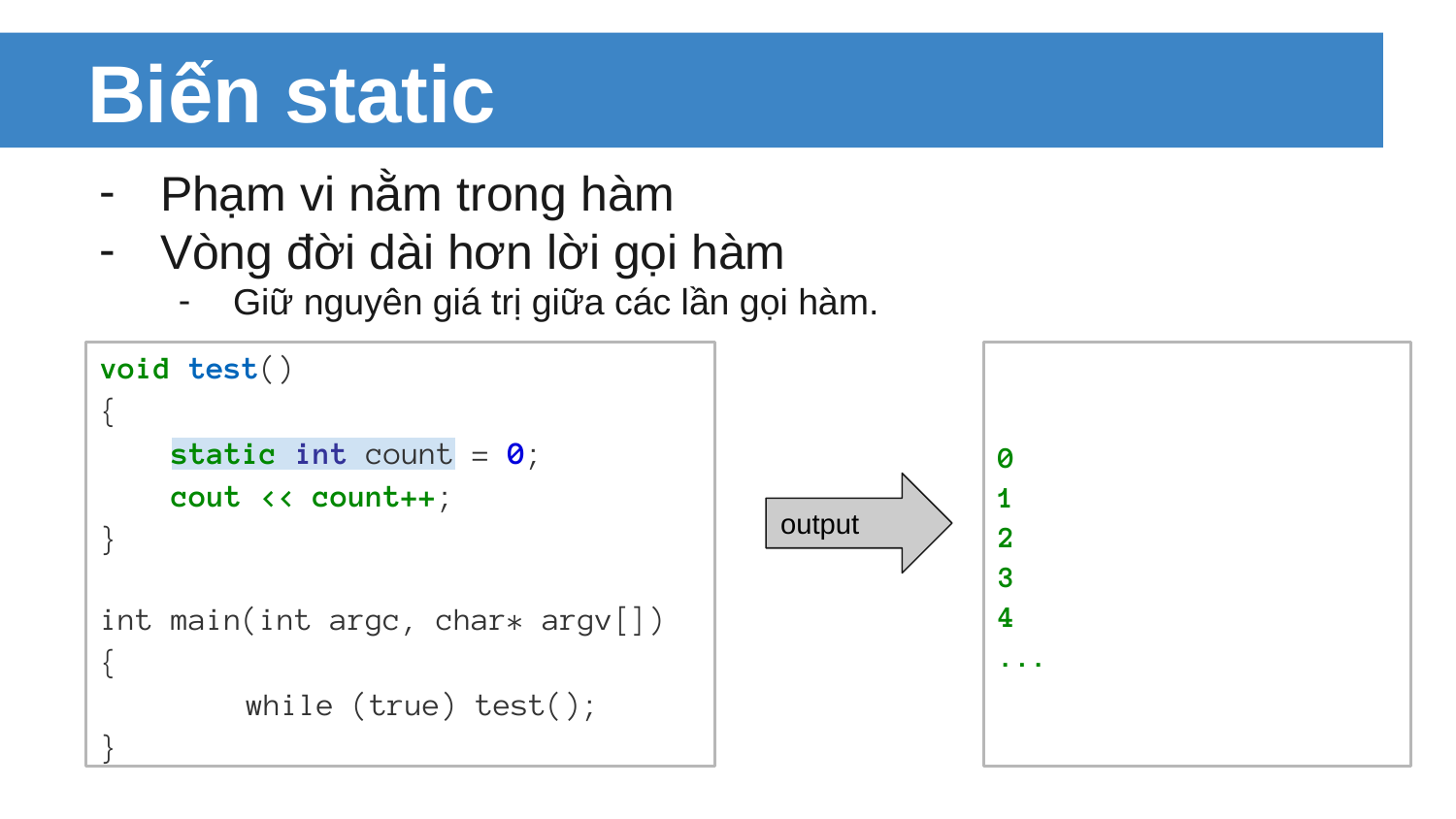

# Biến static
Phạm vi nằm trong hàm
Vòng đời dài hơn lời gọi hàm
Giữ nguyên giá trị giữa các lần gọi hàm.
void test()
{
    static int count = 0;
    cout << count++;
}
int main(int argc, char* argv[]) {
	while (true) test();
}
0
1
2
3
4
...
output